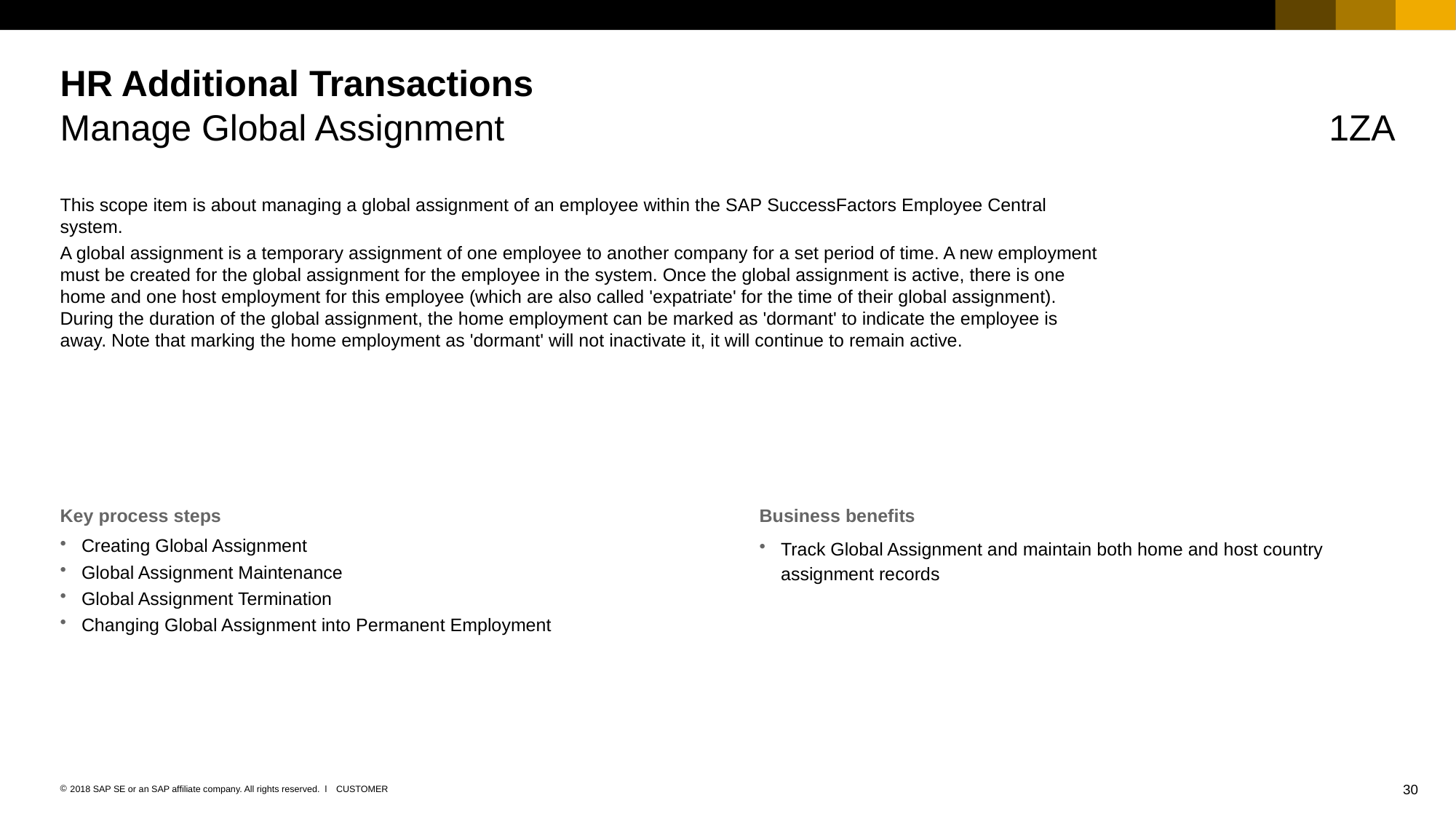

# HR Additional Transactions
Manage Global Assignment
1ZA
This scope item is about managing a global assignment of an employee within the SAP SuccessFactors Employee Central system.
A global assignment is a temporary assignment of one employee to another company for a set period of time. A new employment must be created for the global assignment for the employee in the system. Once the global assignment is active, there is one home and one host employment for this employee (which are also called 'expatriate' for the time of their global assignment). During the duration of the global assignment, the home employment can be marked as 'dormant' to indicate the employee is away. Note that marking the home employment as 'dormant' will not inactivate it, it will continue to remain active.
Key process steps
Business benefits
Creating Global Assignment
Global Assignment Maintenance
Global Assignment Termination
Changing Global Assignment into Permanent Employment
Track Global Assignment and maintain both home and host country assignment records